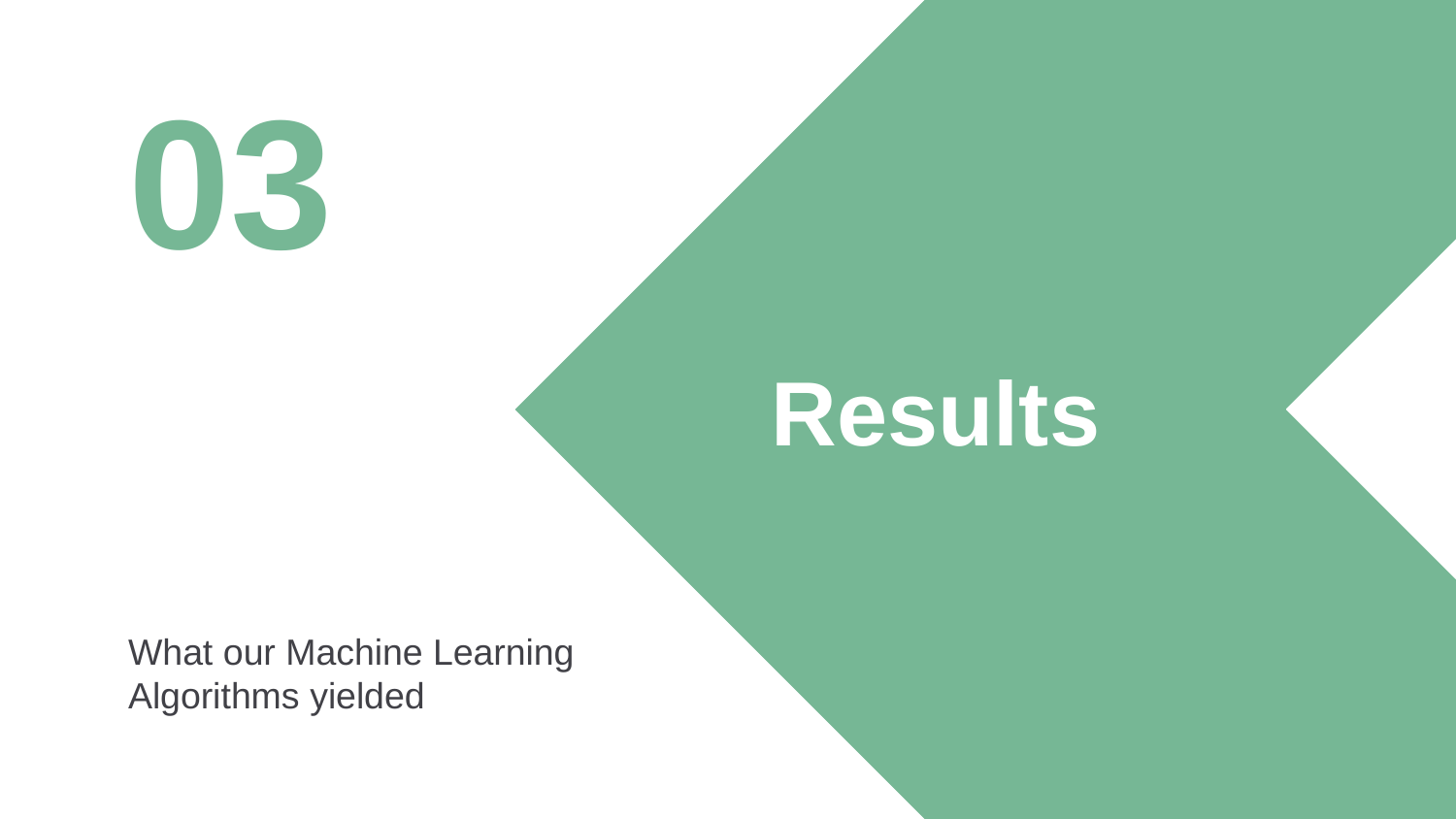

03
# Results
What our Machine Learning Algorithms yielded